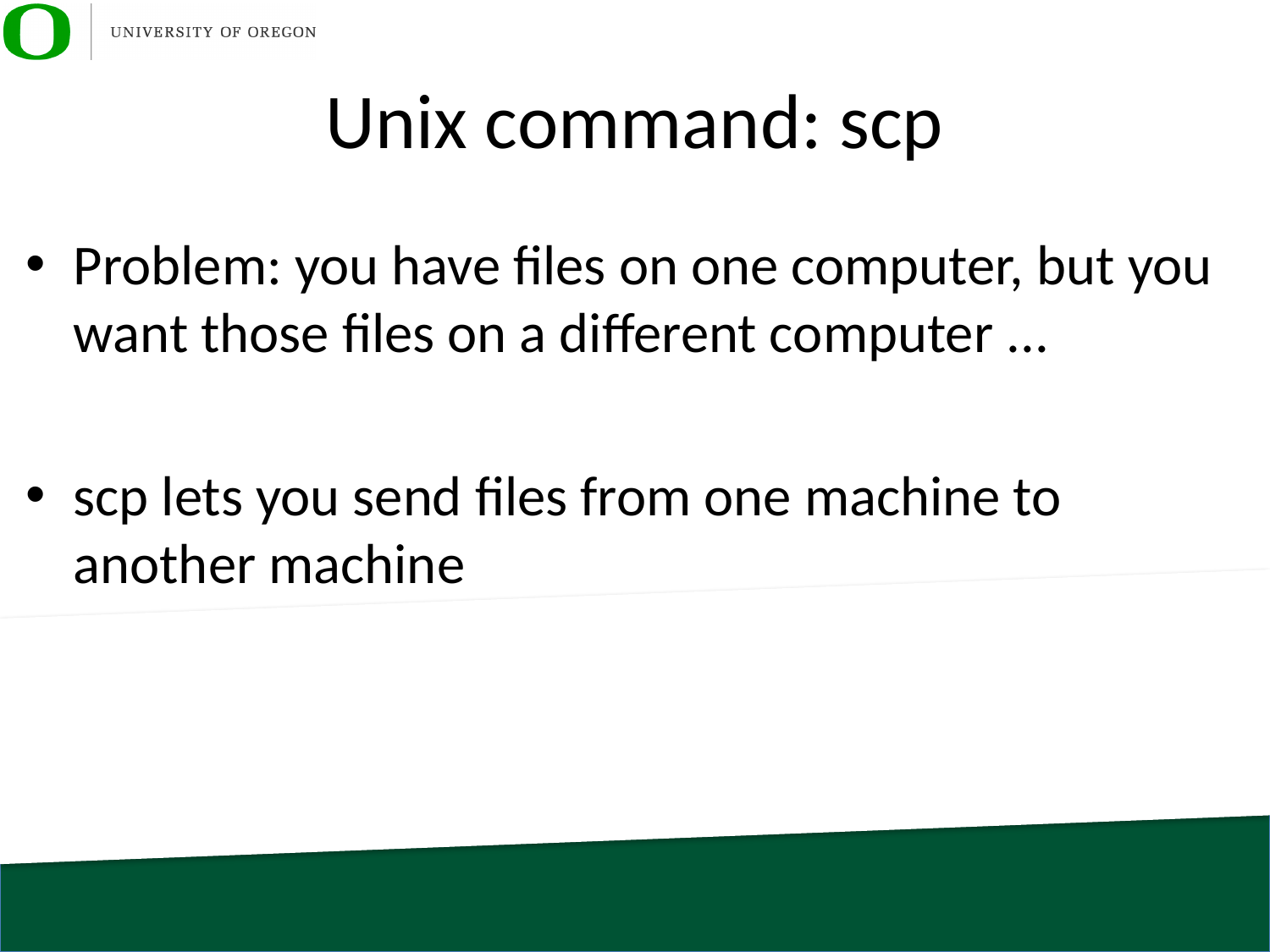

# Unix command: scp
Problem: you have files on one computer, but you want those files on a different computer ...

scp lets you send files from one machine to another machine